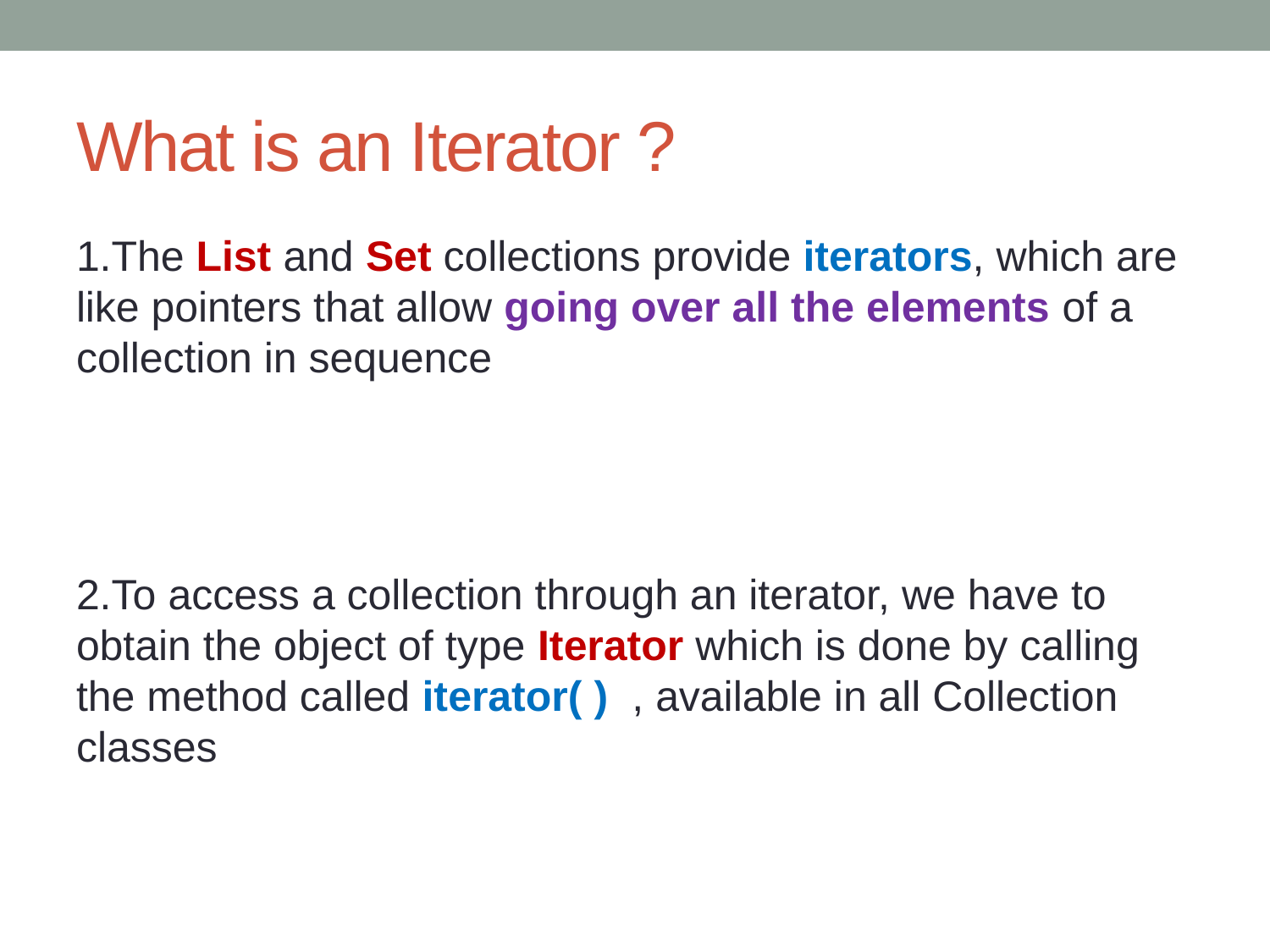

# What is an Iterator ?
1.The List and Set collections provide iterators, which are like pointers that allow going over all the elements of a collection in sequence

2.To access a collection through an iterator, we have to obtain the object of type Iterator which is done by calling the method called iterator( )  , available in all Collection classes